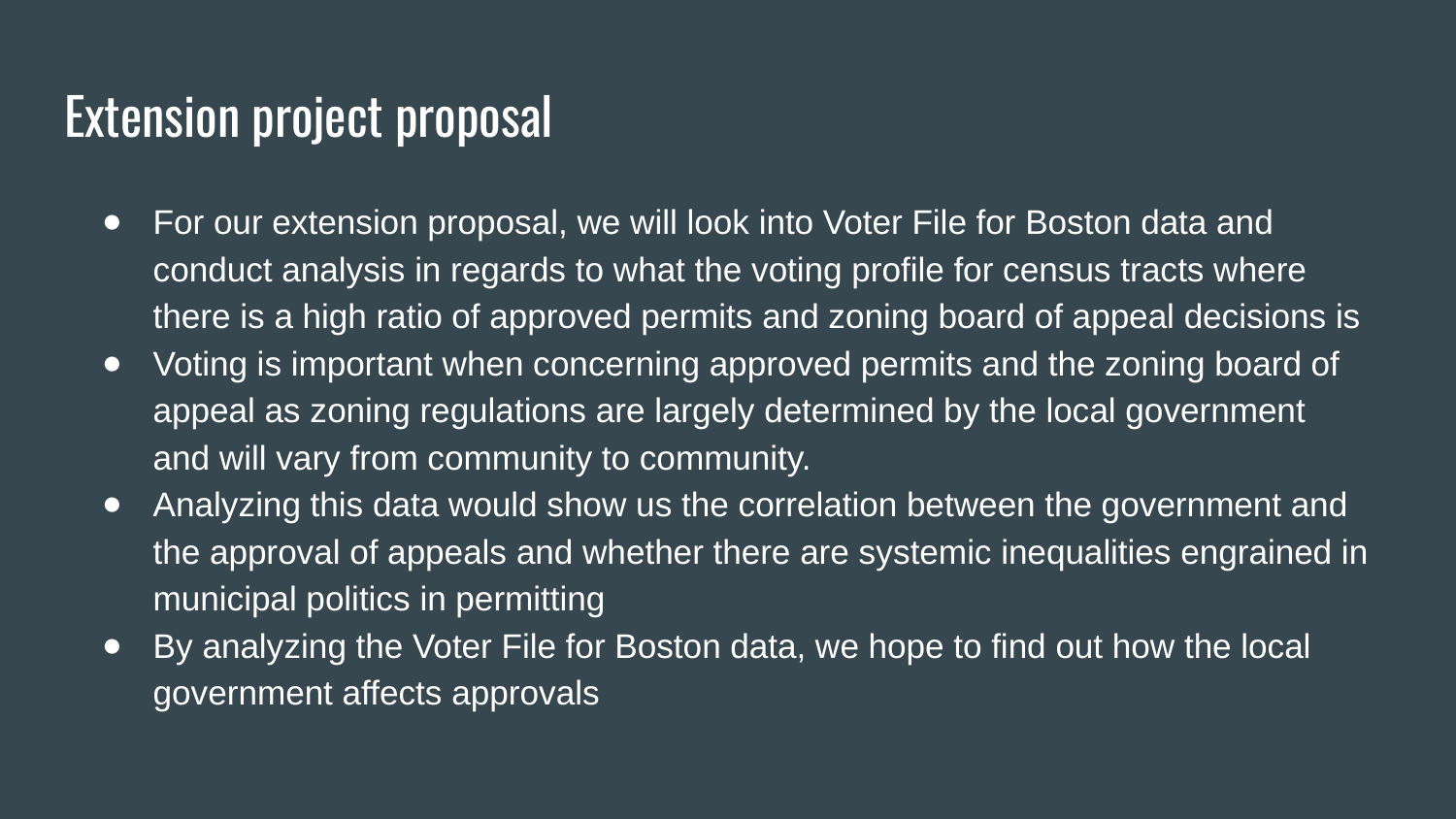

# Extension project proposal
For our extension proposal, we will look into Voter File for Boston data and conduct analysis in regards to what the voting profile for census tracts where there is a high ratio of approved permits and zoning board of appeal decisions is
Voting is important when concerning approved permits and the zoning board of appeal as zoning regulations are largely determined by the local government and will vary from community to community.
Analyzing this data would show us the correlation between the government and the approval of appeals and whether there are systemic inequalities engrained in municipal politics in permitting
By analyzing the Voter File for Boston data, we hope to find out how the local government affects approvals